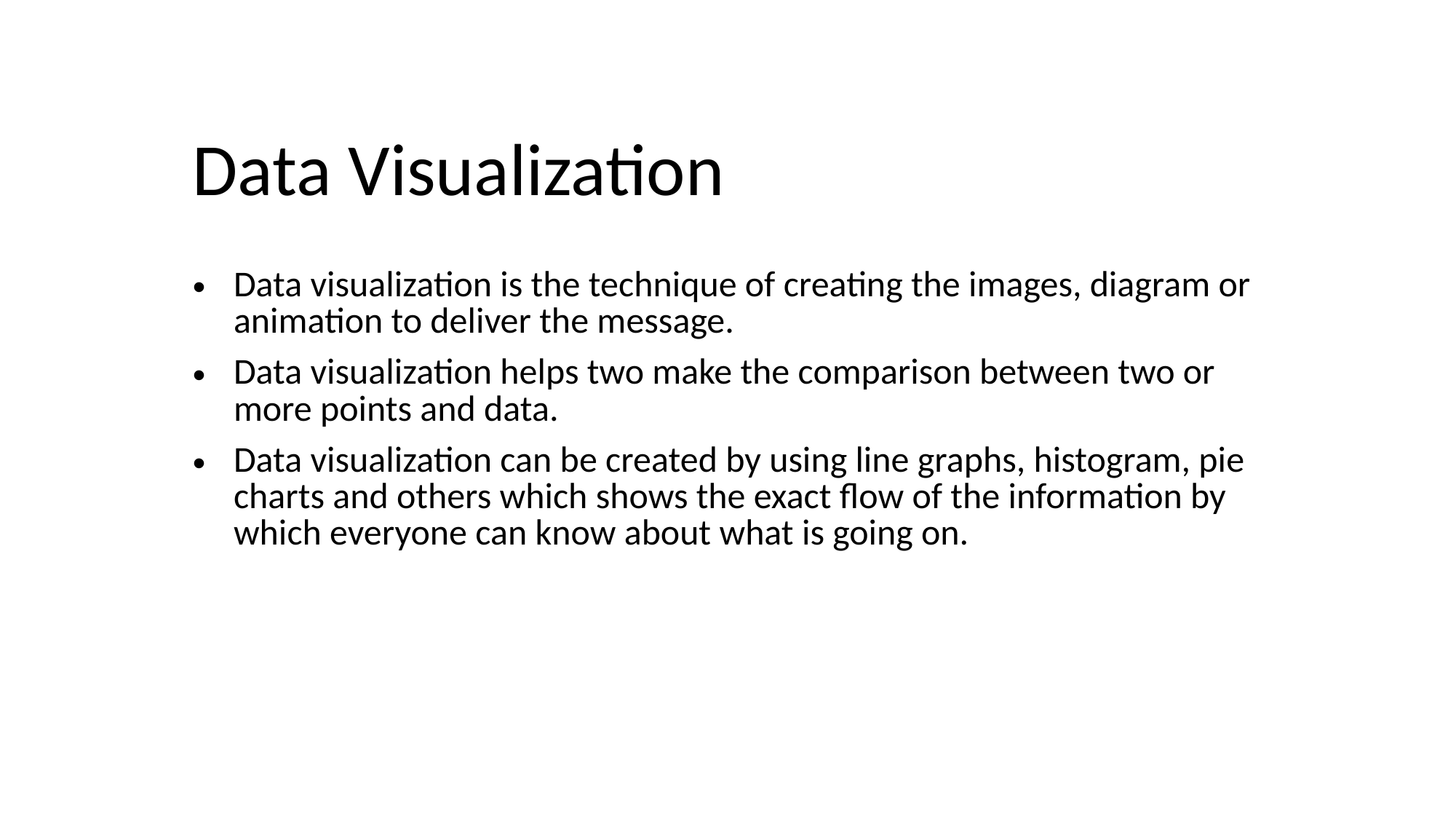

Data Visualization
Data visualization is the technique of creating the images, diagram or animation to deliver the message.
Data visualization helps two make the comparison between two or more points and data.
Data visualization can be created by using line graphs, histogram, pie charts and others which shows the exact flow of the information by which everyone can know about what is going on.